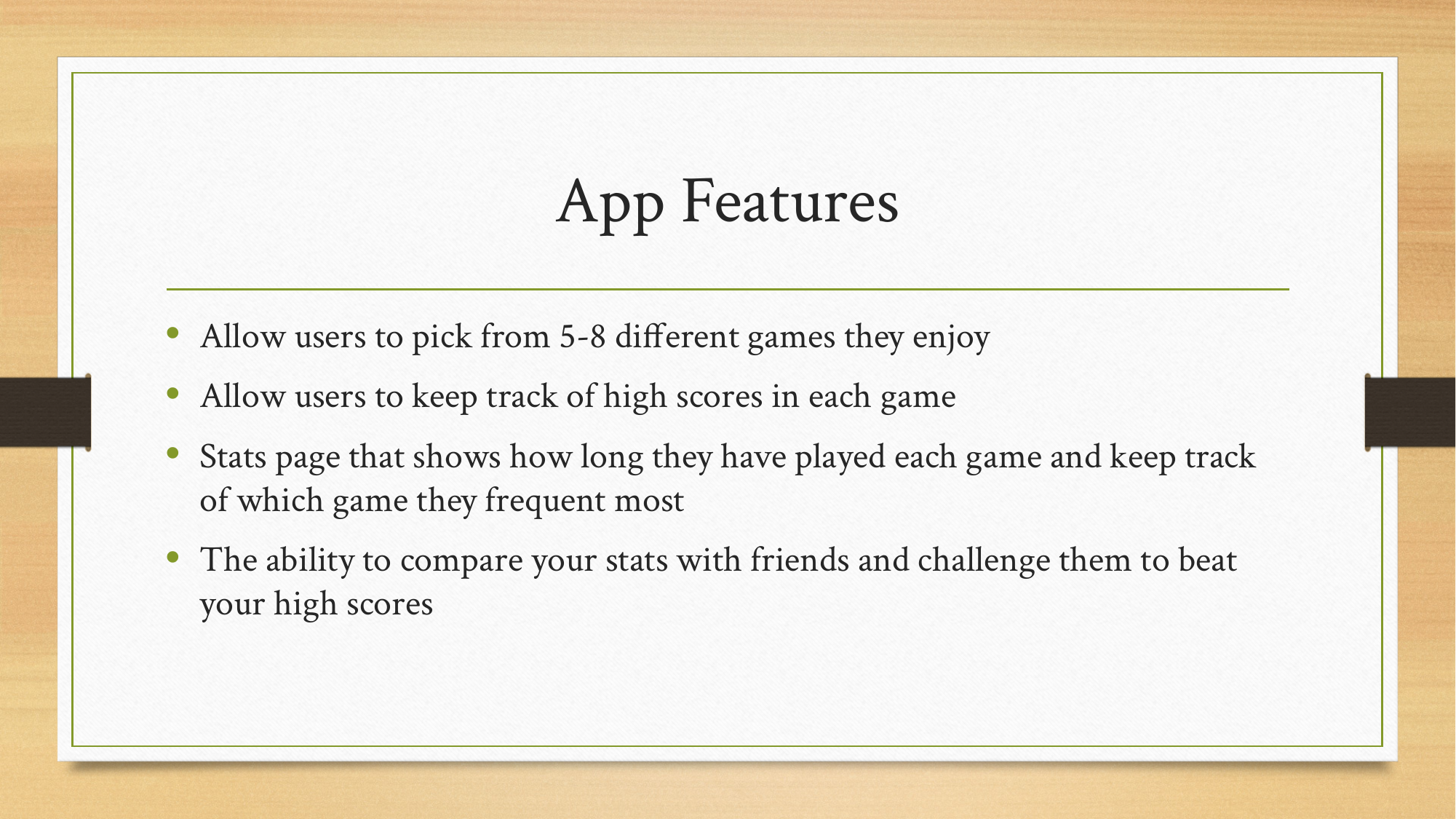

# App Features
Allow users to pick from 5-8 different games they enjoy
Allow users to keep track of high scores in each game
Stats page that shows how long they have played each game and keep track of which game they frequent most
The ability to compare your stats with friends and challenge them to beat your high scores